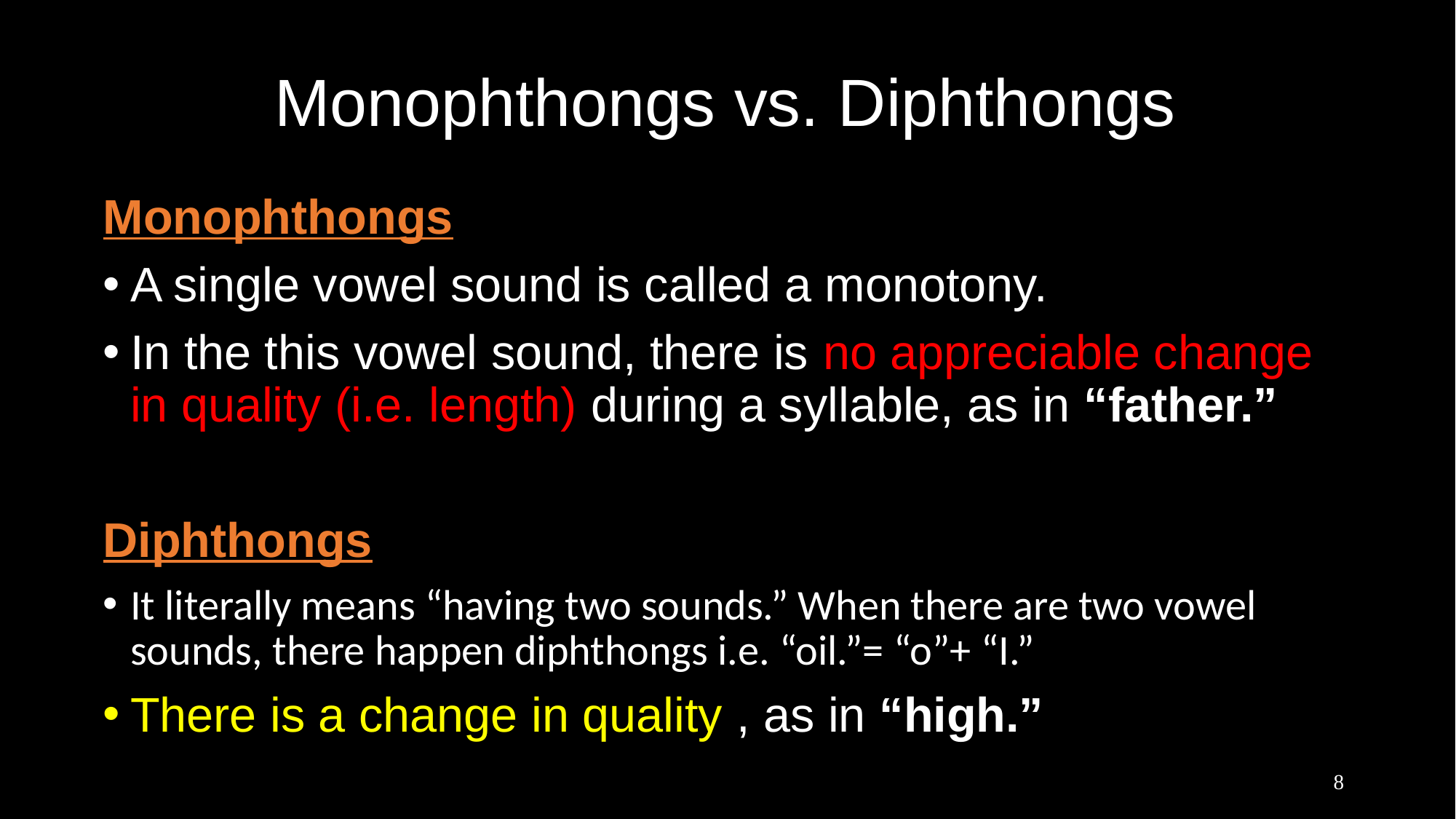

# Monophthongs vs. Diphthongs
Monophthongs
A single vowel sound is called a monotony.
In the this vowel sound, there is no appreciable change in quality (i.e. length) during a syllable, as in “father.”

Diphthongs
It literally means “having two sounds.” When there are two vowel sounds, there happen diphthongs i.e. “oil.”= “o”+ “I.”
There is a change in quality , as in “high.”
8